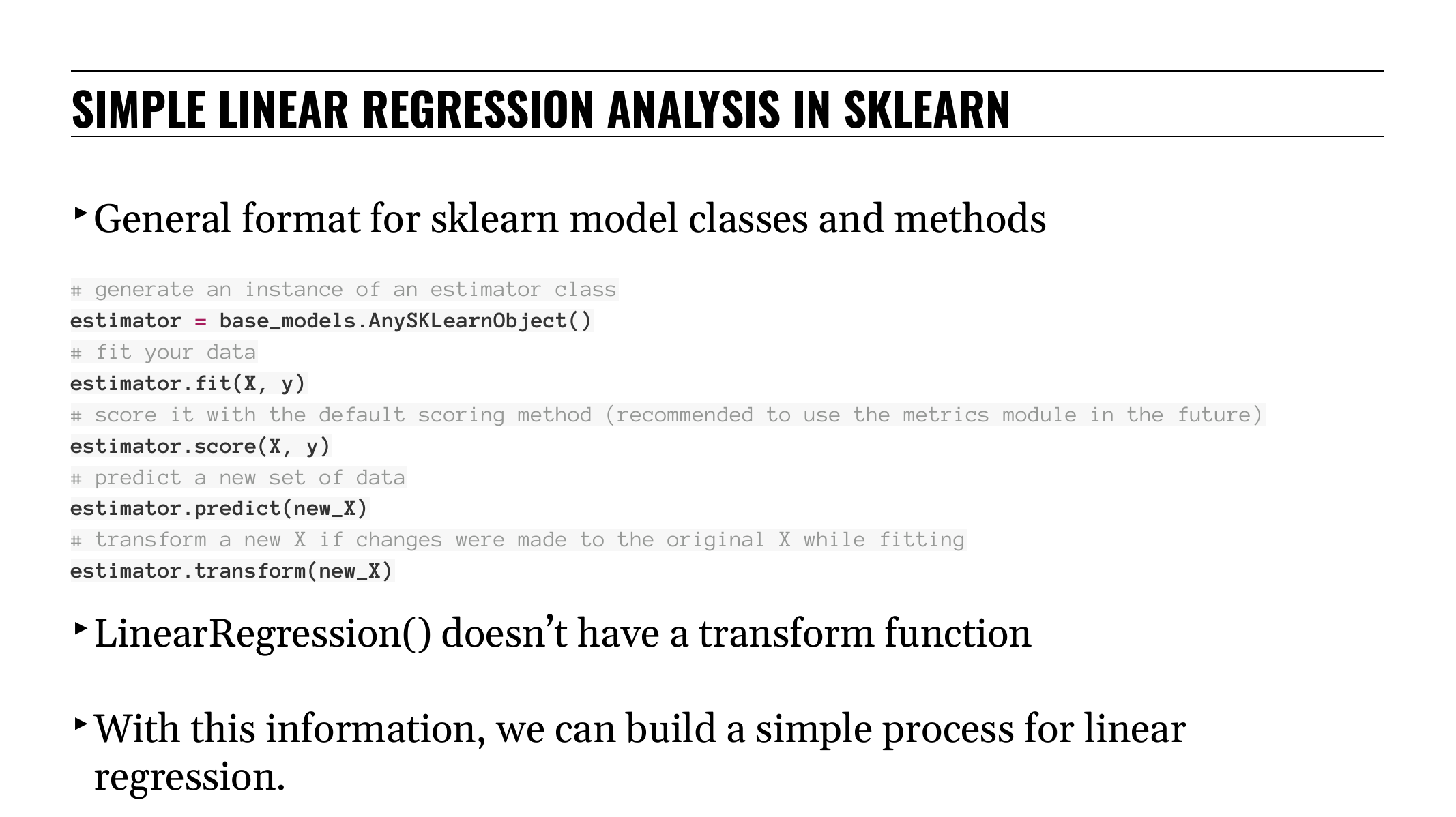

SIMPLE LINEAR REGRESSION ANALYSIS IN SKLEARN

General format for sklearn model classes and methods

# generate an instance of an estimator class estimator = base_models.AnySKLearnObject() # fit your data estimator.fit(X, y) # score it with the default scoring method (recommended to use the metrics module in the future) estimator.score(X, y) # predict a new set of data estimator.predict(new_X) # transform a new X if changes were made to the original X while fitting estimator.transform(new_X)

LinearRegression() doesn’t have a transform function

With this information, we can build a simple process for linear regression.